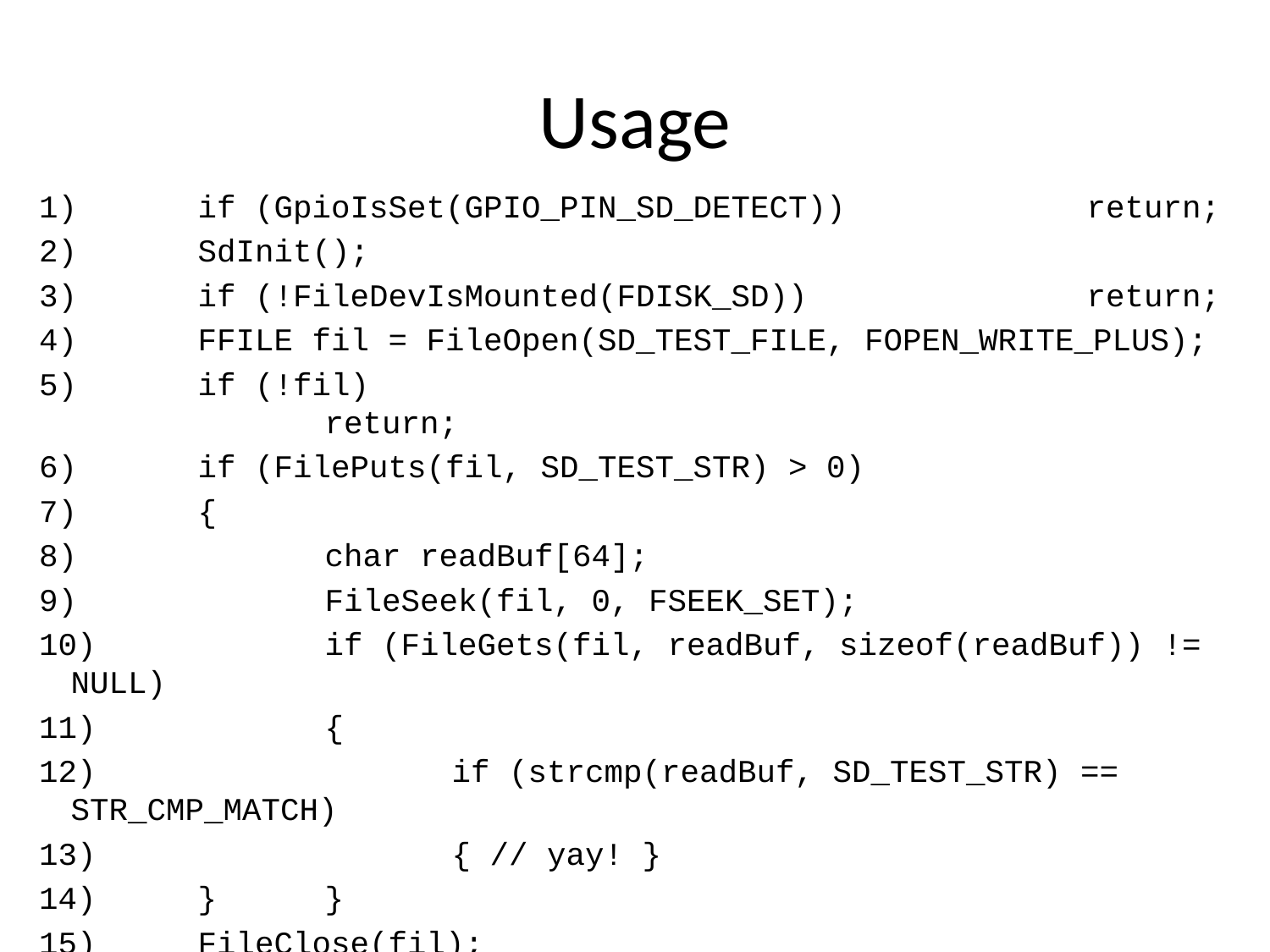

# Usage
	if (GpioIsSet(GPIO_PIN_SD_DETECT))		return;
	SdInit();
	if (!FileDevIsMounted(FDISK_SD))			return;
	FFILE fil = FileOpen(SD_TEST_FILE, FOPEN_WRITE_PLUS);
	if (!fil)									return;
	if (FilePuts(fil, SD_TEST_STR) > 0)
	{
		char readBuf[64];
		FileSeek(fil, 0, FSEEK_SET);
		if (FileGets(fil, readBuf, sizeof(readBuf)) != NULL)
		{
			if (strcmp(readBuf, SD_TEST_STR) == STR_CMP_MATCH)
			{ // yay! }
	}	}
	FileClose(fil);